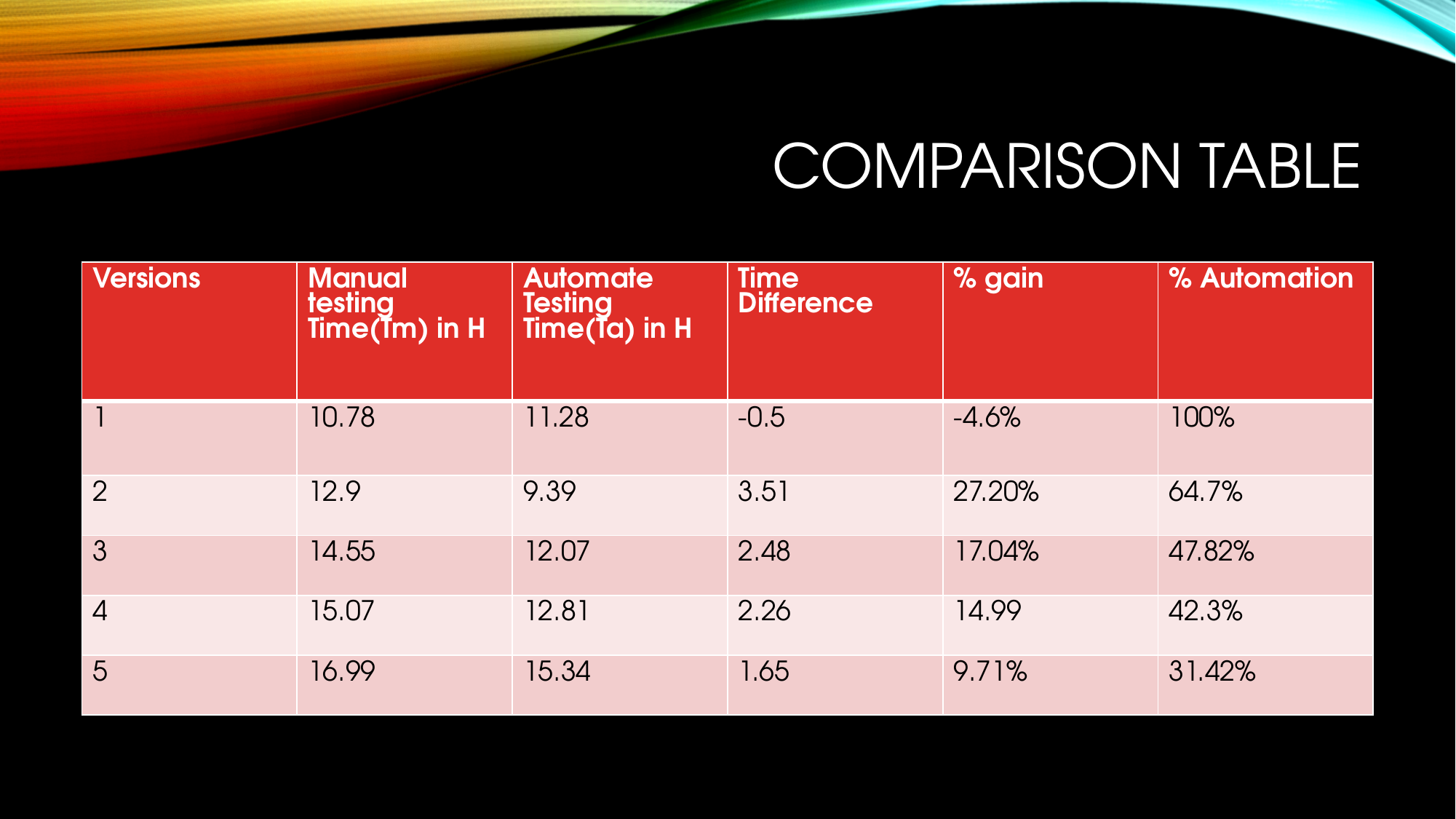

# CoMPARISON TABLE
| Versions | Manual testing Time(Tm) in H | Automate Testing Time(Ta) in H | Time Difference | % gain | % Automation |
| --- | --- | --- | --- | --- | --- |
| 1 | 10.78 | 11.28 | -0.5 | -4.6% | 100% |
| 2 | 12.9 | 9.39 | 3.51 | 27.20% | 64.7% |
| 3 | 14.55 | 12.07 | 2.48 | 17.04% | 47.82% |
| 4 | 15.07 | 12.81 | 2.26 | 14.99 | 42.3% |
| 5 | 16.99 | 15.34 | 1.65 | 9.71% | 31.42% |